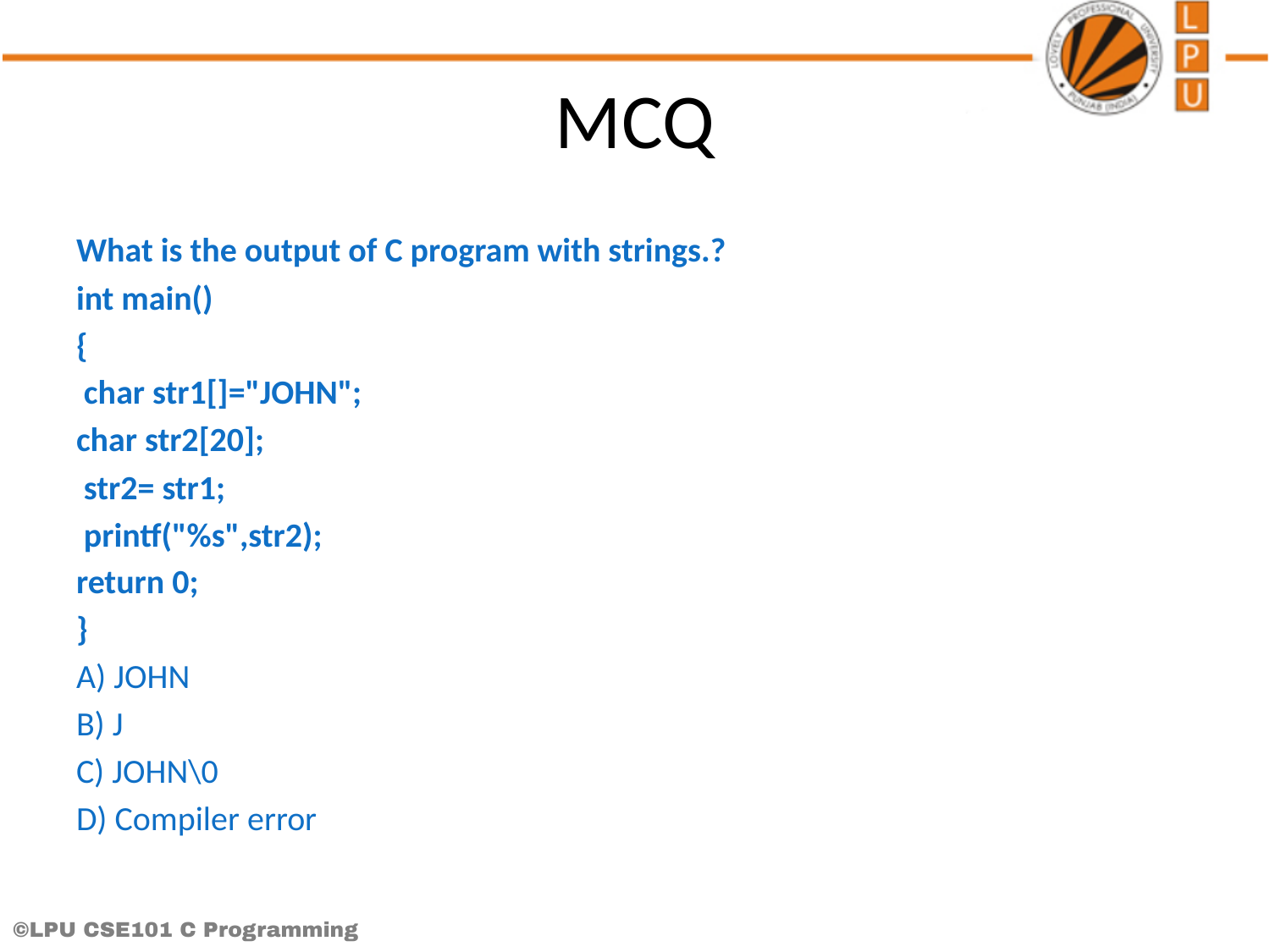

# MCQ
What is the output of C program with strings.?
int main()
{
 char str1[]="JOHN";
char str2[20];
 str2= str1;
 printf("%s",str2);
return 0;
}
A) JOHN
B) J
C) JOHN\0
D) Compiler error